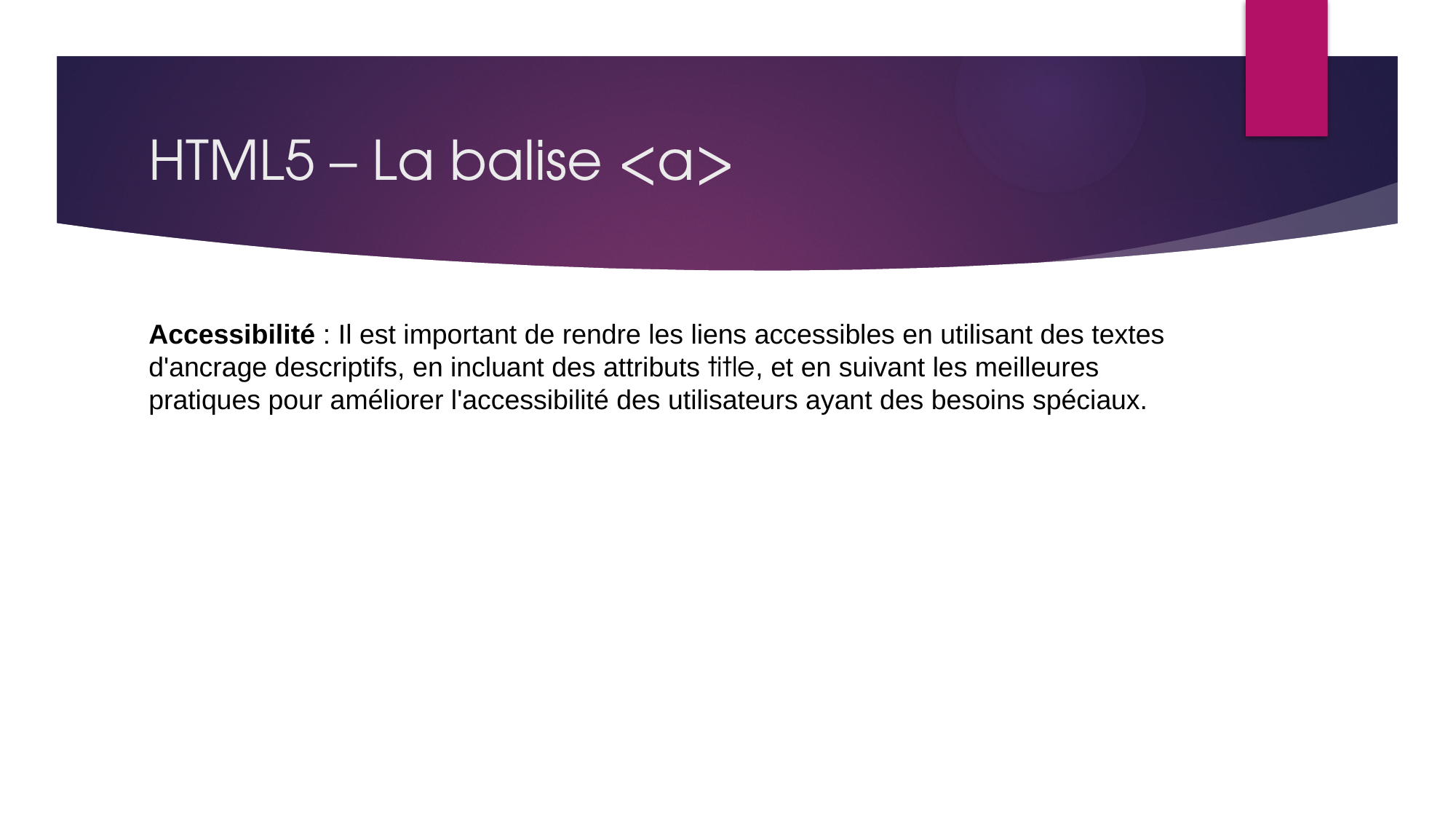

# HTML5 – La balise <a>
Accessibilité : Il est important de rendre les liens accessibles en utilisant des textes d'ancrage descriptifs, en incluant des attributs title, et en suivant les meilleures pratiques pour améliorer l'accessibilité des utilisateurs ayant des besoins spéciaux.